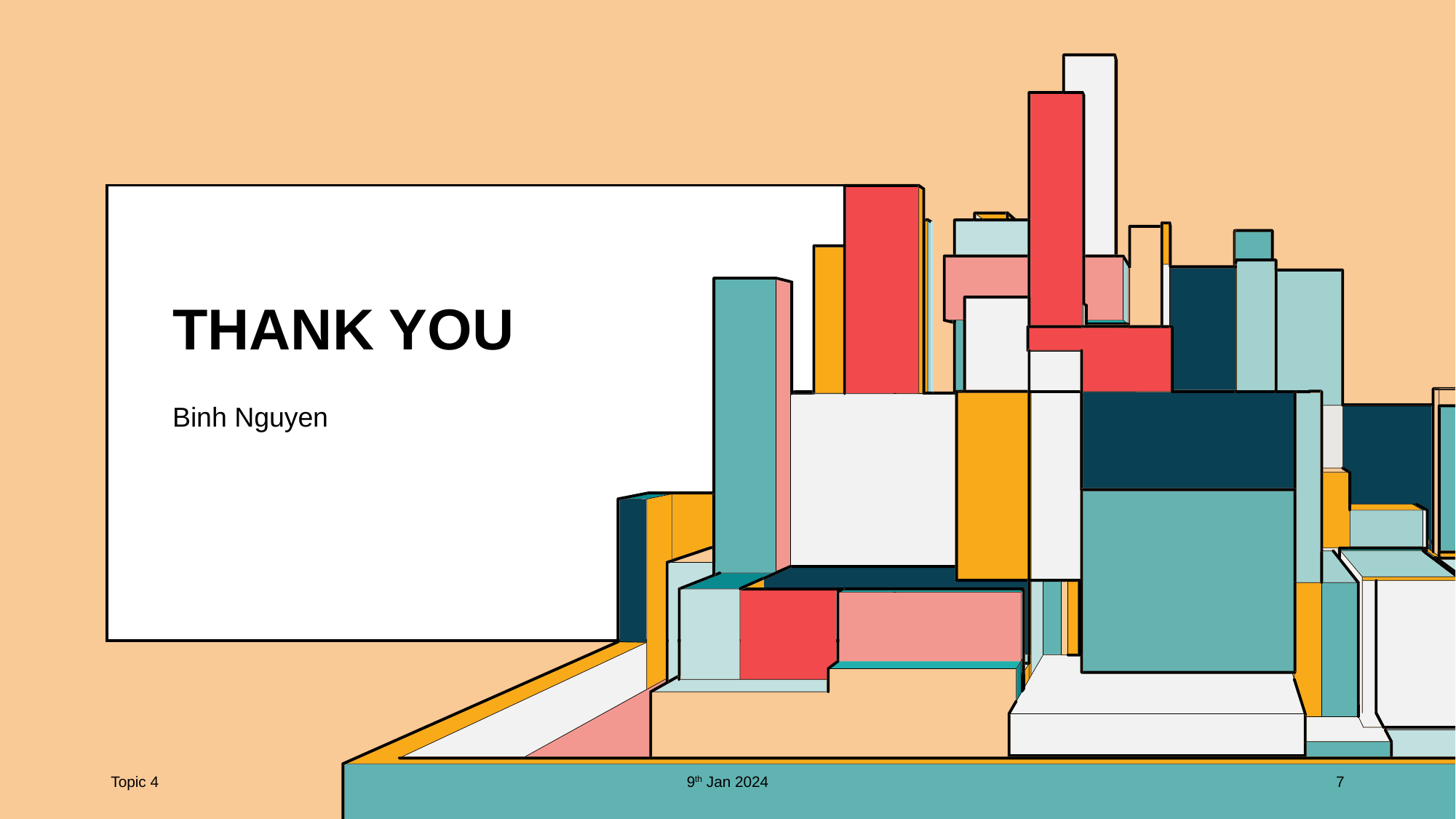

# THANK YOU
Binh Nguyen
Topic 4
9th Jan 2024
7